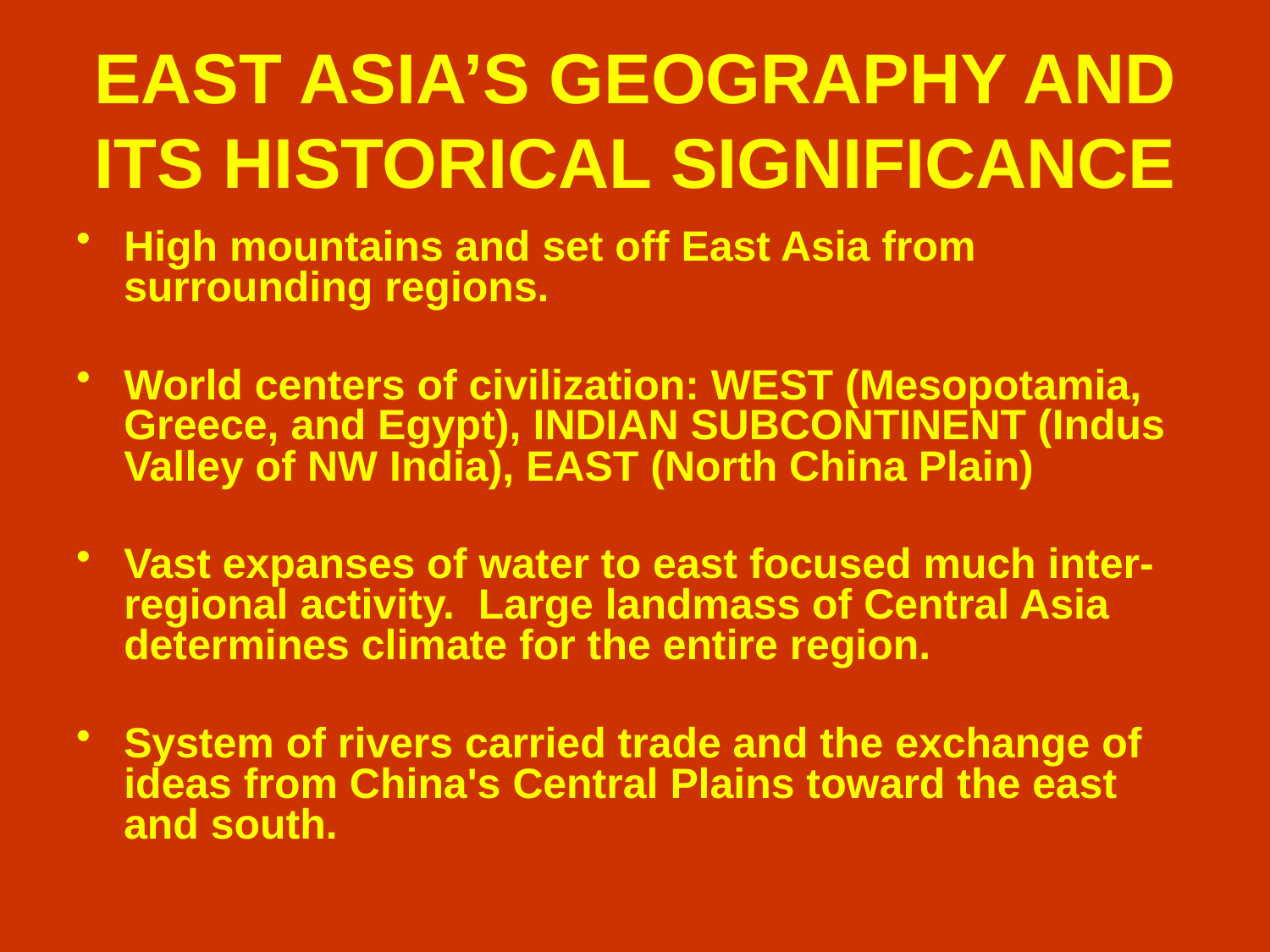

# EAST ASIA’S GEOGRAPHY AND ITS HISTORICAL SIGNIFICANCE
High mountains and set off East Asia from surrounding regions.

World centers of civilization: WEST (Mesopotamia, Greece, and Egypt), INDIAN SUBCONTINENT (Indus Valley of NW India), EAST (North China Plain)

Vast expanses of water to east focused much inter-regional activity.  Large landmass of Central Asia determines climate for the entire region.

System of rivers carried trade and the exchange of ideas from China's Central Plains toward the east and south.